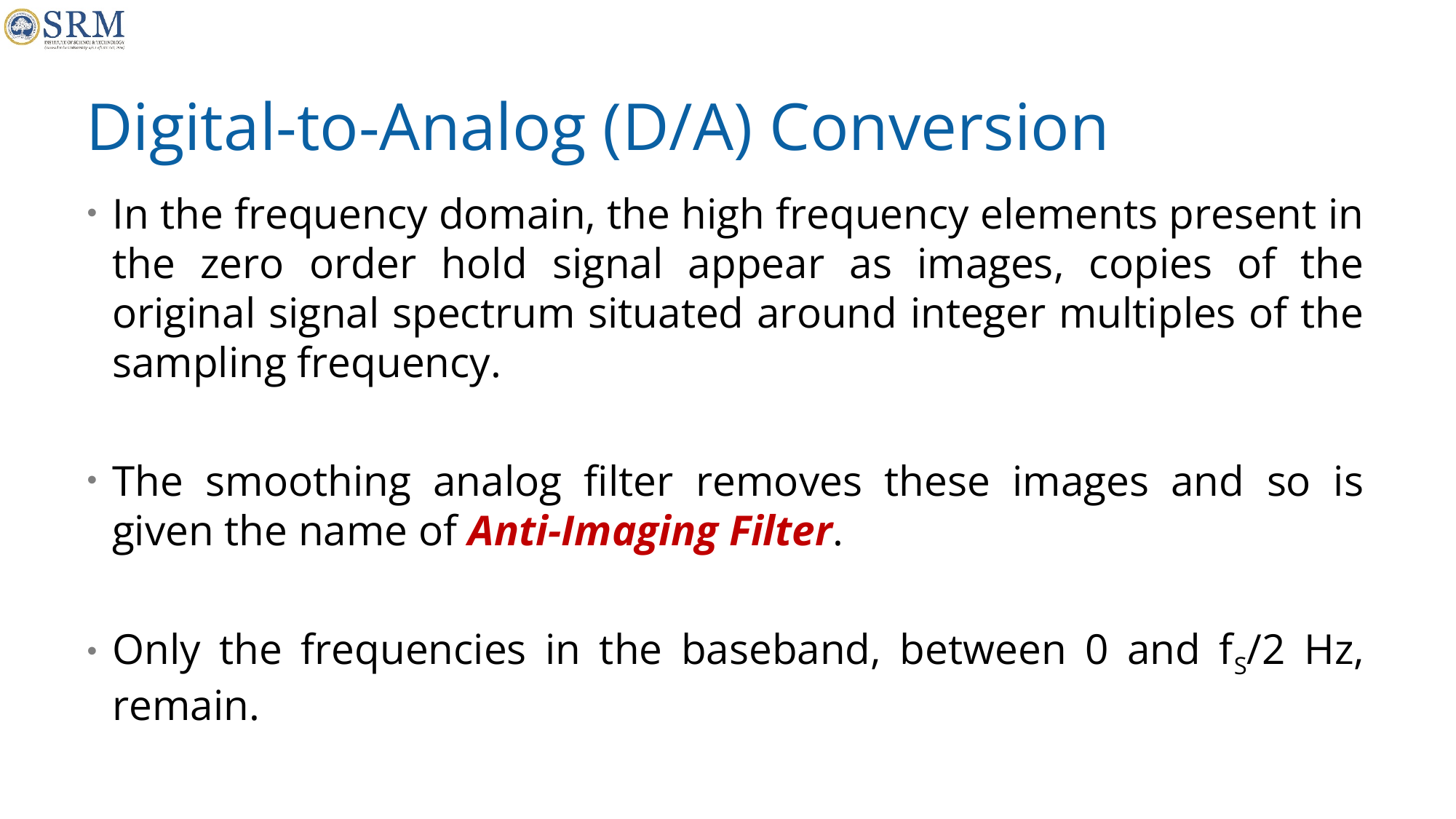

# Digital-to-Analog (D/A) Conversion
In the frequency domain, the high frequency elements present in the zero order hold signal appear as images, copies of the original signal spectrum situated around integer multiples of the sampling frequency.

The smoothing analog filter removes these images and so is given the name of Anti-Imaging Filter.

Only the frequencies in the baseband, between 0 and fS/2 Hz, remain.